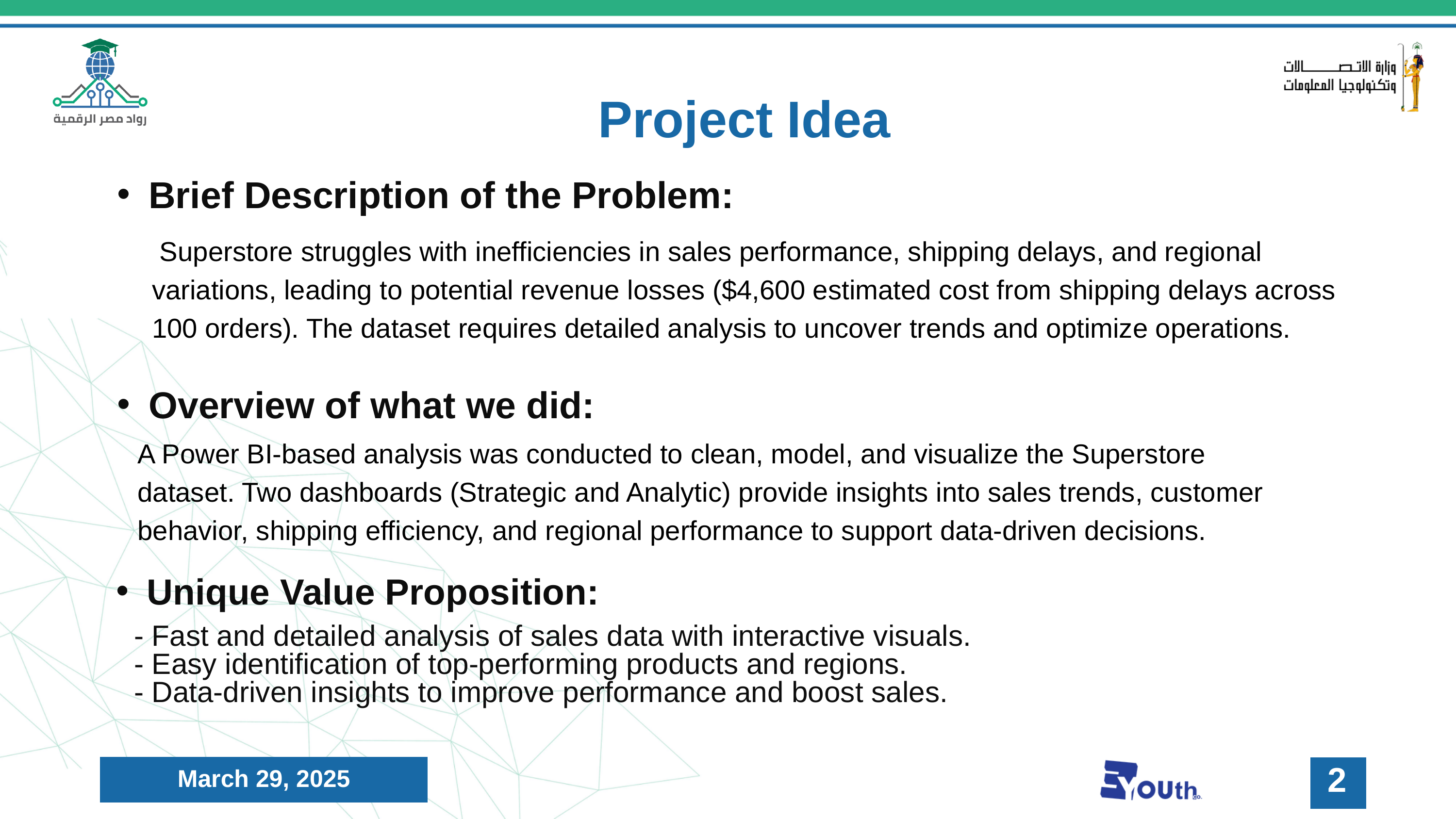

Project Idea

Brief Description of the Problem:

Overview of what we did:

Unique Value Proposition:

      - Fast and detailed analysis of sales data with interactive visuals.
      - Easy identification of top-performing products and regions.
      - Data-driven insights to improve performance and boost sales.
 Superstore struggles with inefficiencies in sales performance, shipping delays, and regional variations, leading to potential revenue losses ($4,600 estimated cost from shipping delays across 100 orders). The dataset requires detailed analysis to uncover trends and optimize operations.
A Power BI-based analysis was conducted to clean, model, and visualize the Superstore dataset. Two dashboards (Strategic and Analytic) provide insights into sales trends, customer behavior, shipping efficiency, and regional performance to support data-driven decisions.
2

March 29, 2025